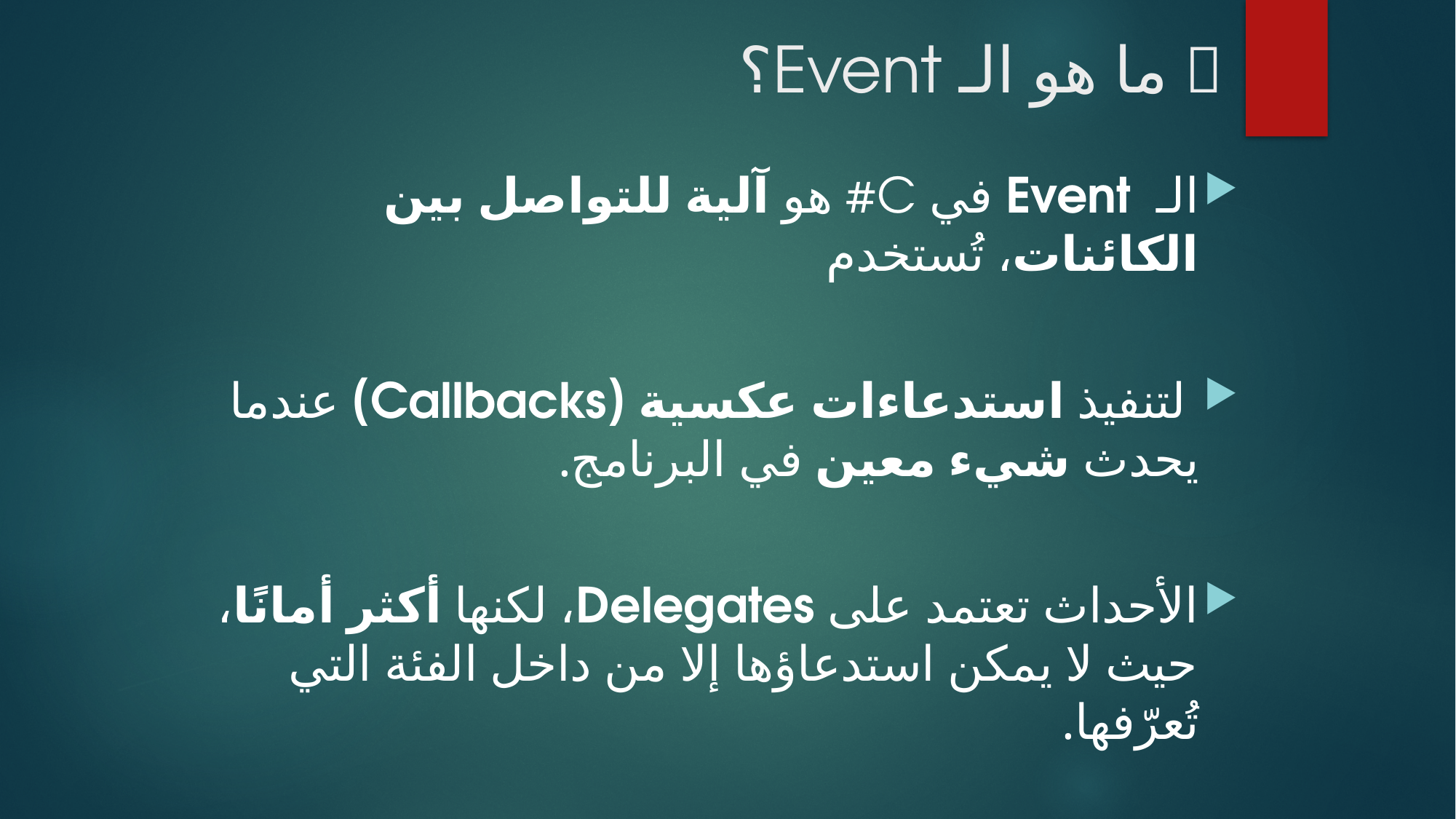

# 📌 ما هو الـ Event؟
الـ  Event في C# هو آلية للتواصل بين الكائنات، تُستخدم

 لتنفيذ استدعاءات عكسية (Callbacks) عندما يحدث شيء معين في البرنامج.

الأحداث تعتمد على Delegates، لكنها أكثر أمانًا، حيث لا يمكن استدعاؤها إلا من داخل الفئة التي تُعرّفها.